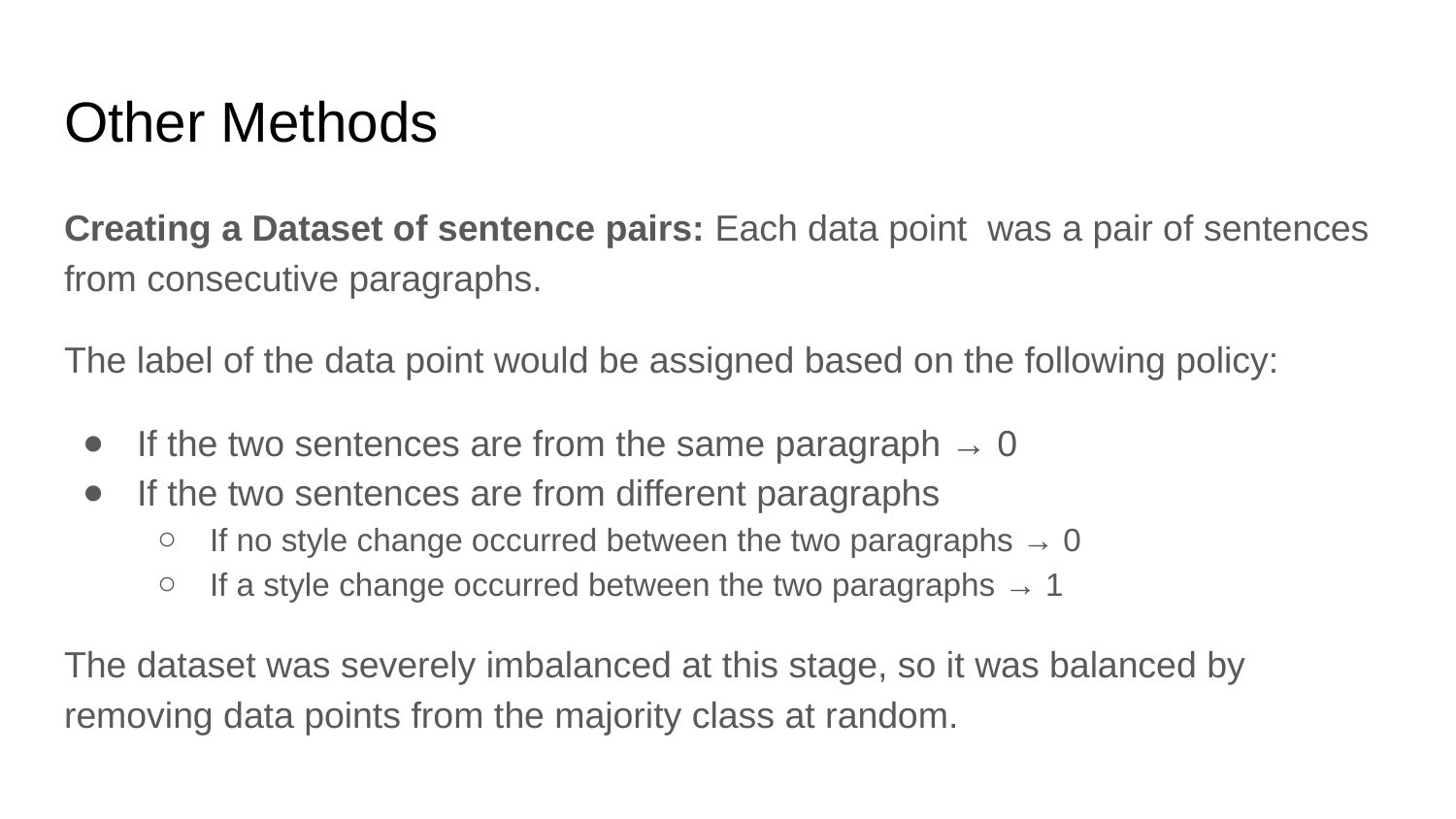

# Other Methods
Creating a Dataset of sentence pairs: Each data point  was a pair of sentences from consecutive paragraphs.
The label of the data point would be assigned based on the following policy:
If the two sentences are from the same paragraph → 0
If the two sentences are from different paragraphs
If no style change occurred between the two paragraphs → 0
If a style change occurred between the two paragraphs → 1
The dataset was severely imbalanced at this stage, so it was balanced by removing data points from the majority class at random.